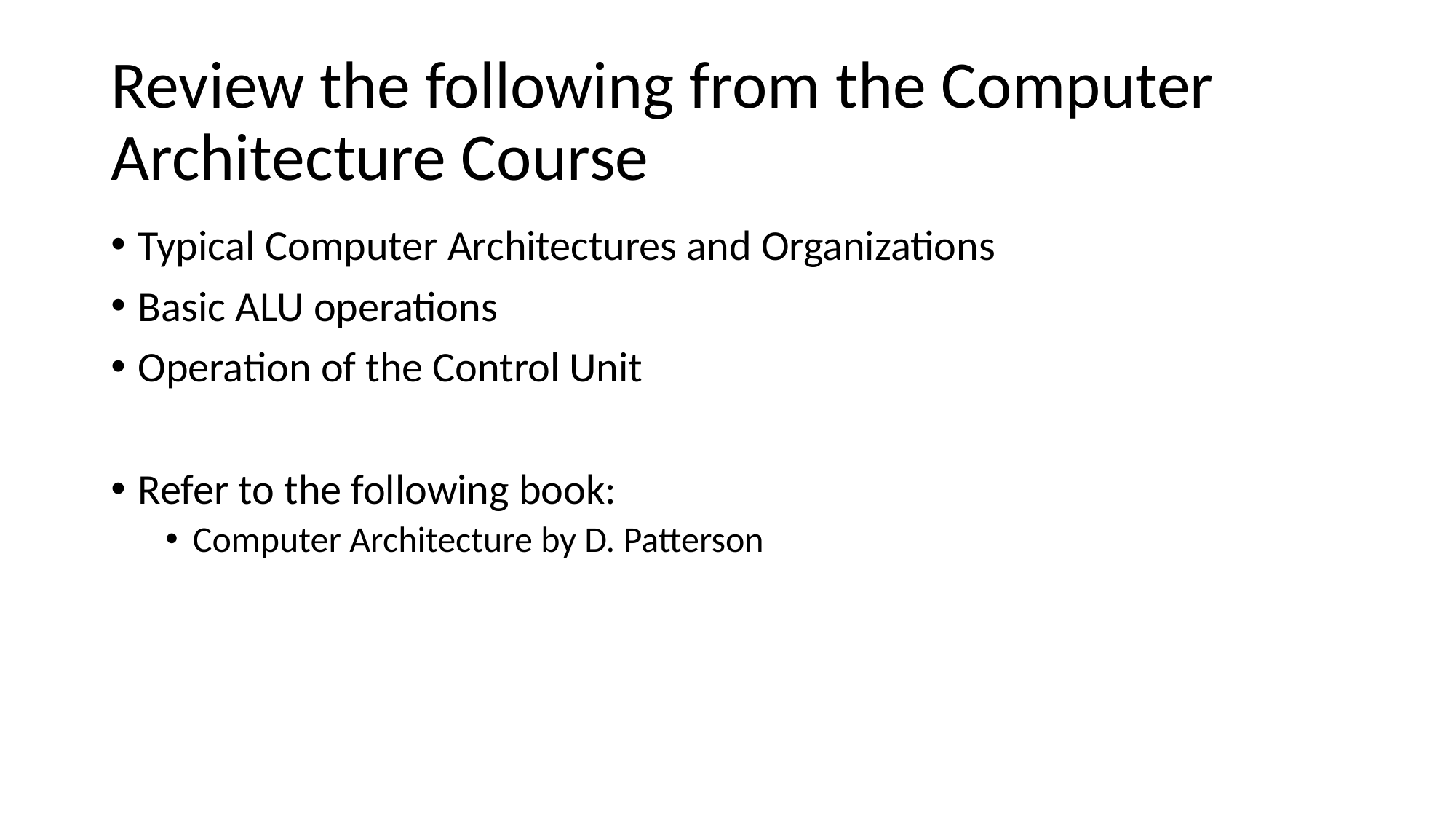

# Review the following from the Computer Architecture Course
Typical Computer Architectures and Organizations
Basic ALU operations
Operation of the Control Unit

Refer to the following book:
Computer Architecture by D. Patterson